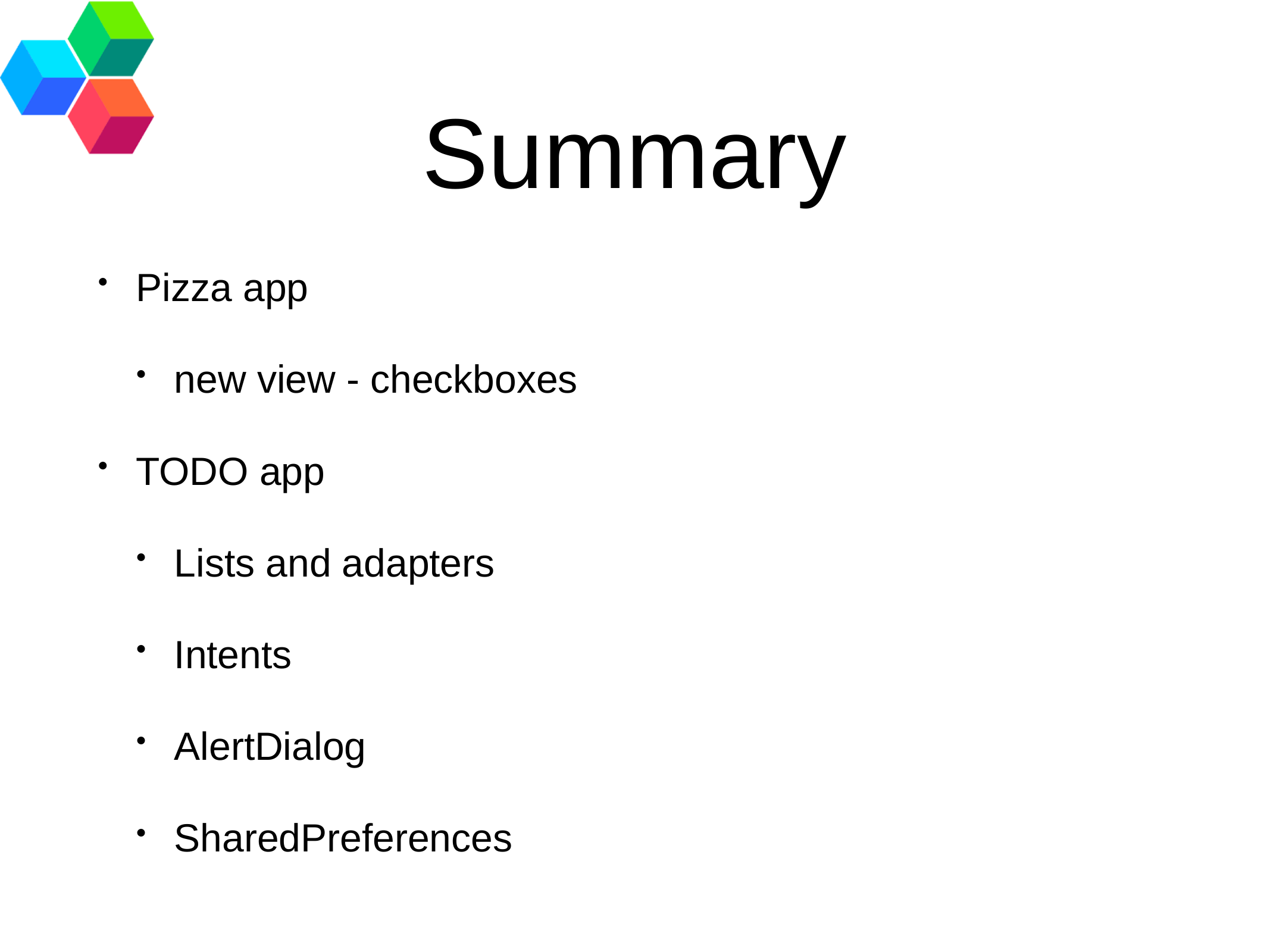

# Summary
Pizza app
new view - checkboxes
TODO app
Lists and adapters
Intents
AlertDialog
SharedPreferences